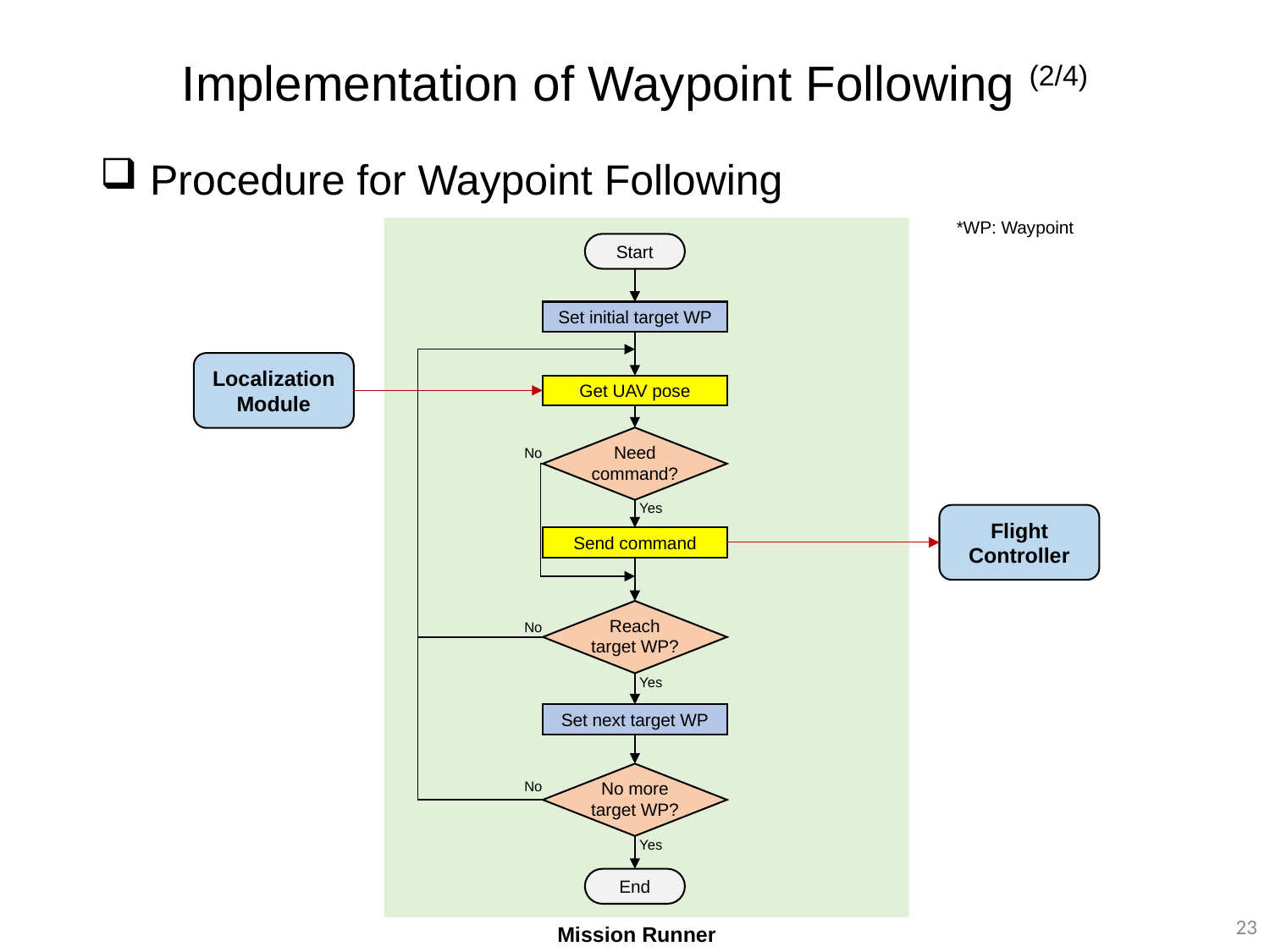

# Implementation of Waypoint Following (2/4)
 Procedure for Waypoint Following
*WP: Waypoint

Start
Set initial target WP

Localization
Module
Get UAV pose

Need
command?
No
Yes
Flight Controller
Send command

Reach
target WP?
No
Yes
Set next target WP

No more target WP?
No
Yes
End
23
Mission Runner
Get UAV pose
Flight Controller
Get UAV pose
Yes
No